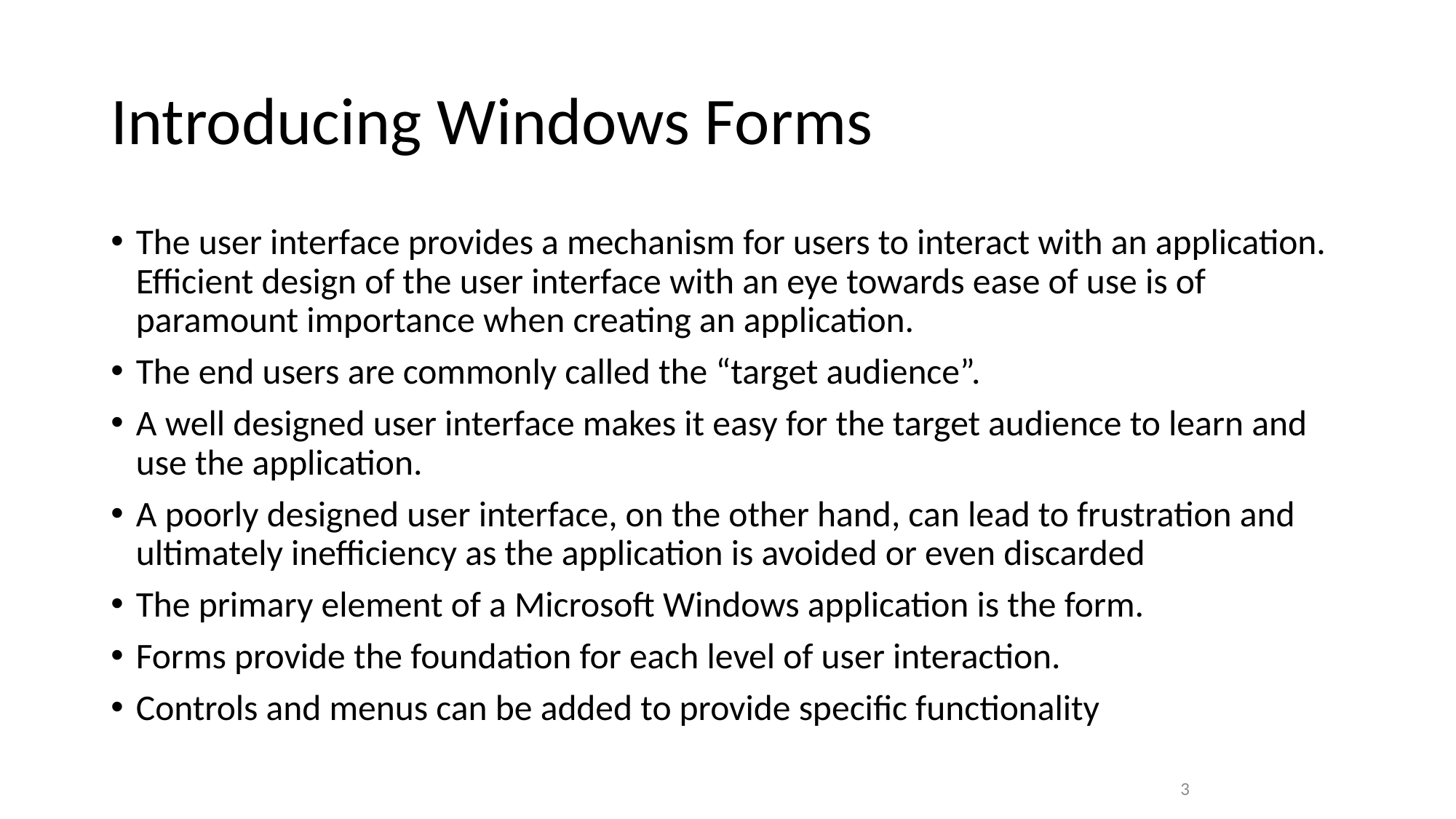

# Introducing Windows Forms
The user interface provides a mechanism for users to interact with an application. Efficient design of the user interface with an eye towards ease of use is of paramount importance when creating an application.
The end users are commonly called the “target audience”.
A well designed user interface makes it easy for the target audience to learn and use the application.
A poorly designed user interface, on the other hand, can lead to frustration and ultimately inefficiency as the application is avoided or even discarded
The primary element of a Microsoft Windows application is the form.
Forms provide the foundation for each level of user interaction.
Controls and menus can be added to provide specific functionality
3